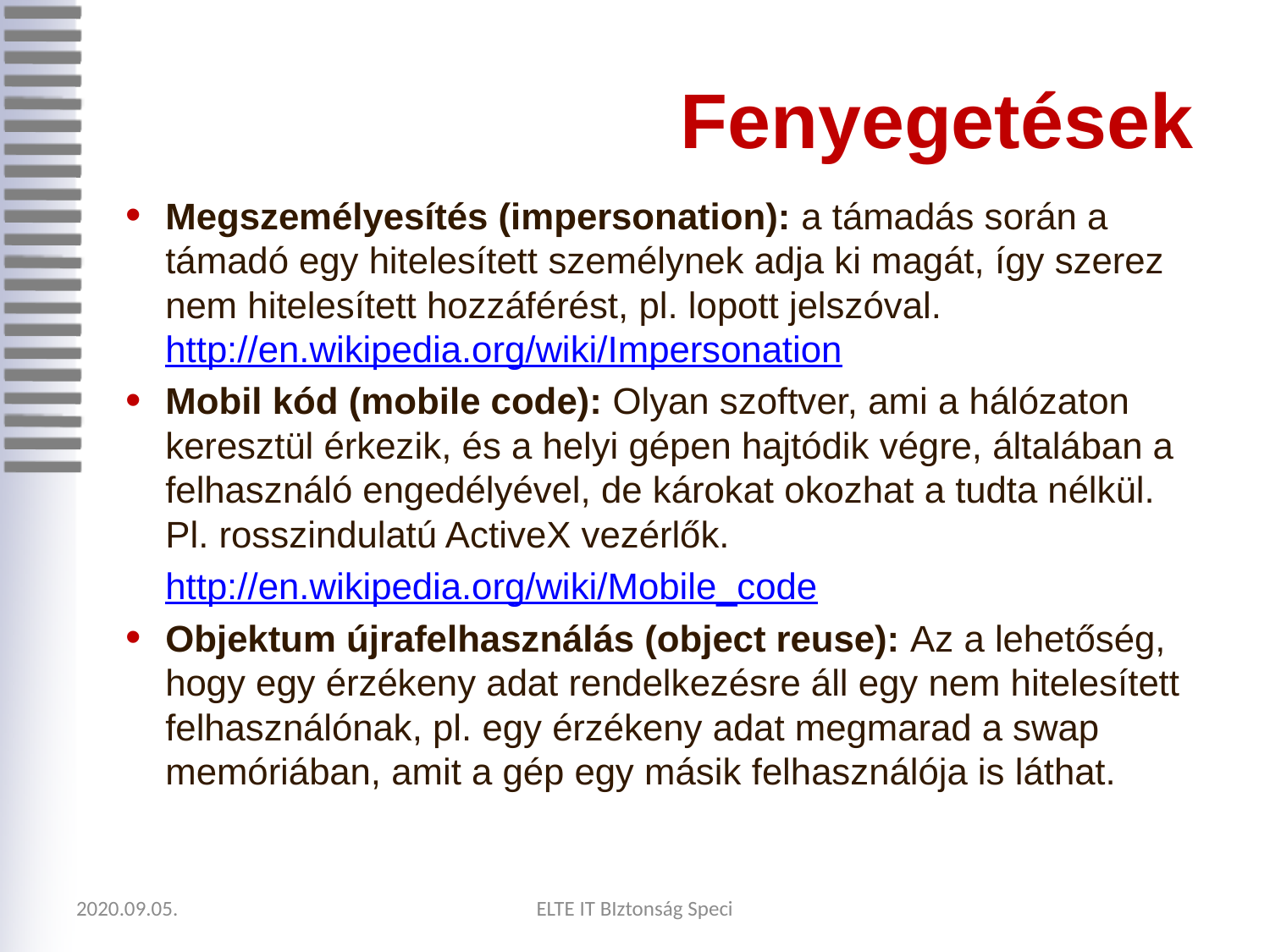

# Fenyegetések
Megszemélyesítés (impersonation): a támadás során a támadó egy hitelesített személynek adja ki magát, így szerez nem hitelesített hozzáférést, pl. lopott jelszóval. http://en.wikipedia.org/wiki/Impersonation
Mobil kód (mobile code): Olyan szoftver, ami a hálózaton keresztül érkezik, és a helyi gépen hajtódik végre, általában a felhasználó engedélyével, de károkat okozhat a tudta nélkül. Pl. rosszindulatú ActiveX vezérlők.
	http://en.wikipedia.org/wiki/Mobile_code
Objektum újrafelhasználás (object reuse): Az a lehetőség, hogy egy érzékeny adat rendelkezésre áll egy nem hitelesített felhasználónak, pl. egy érzékeny adat megmarad a swap memóriában, amit a gép egy másik felhasználója is láthat.
2020.09.05.
ELTE IT BIztonság Speci